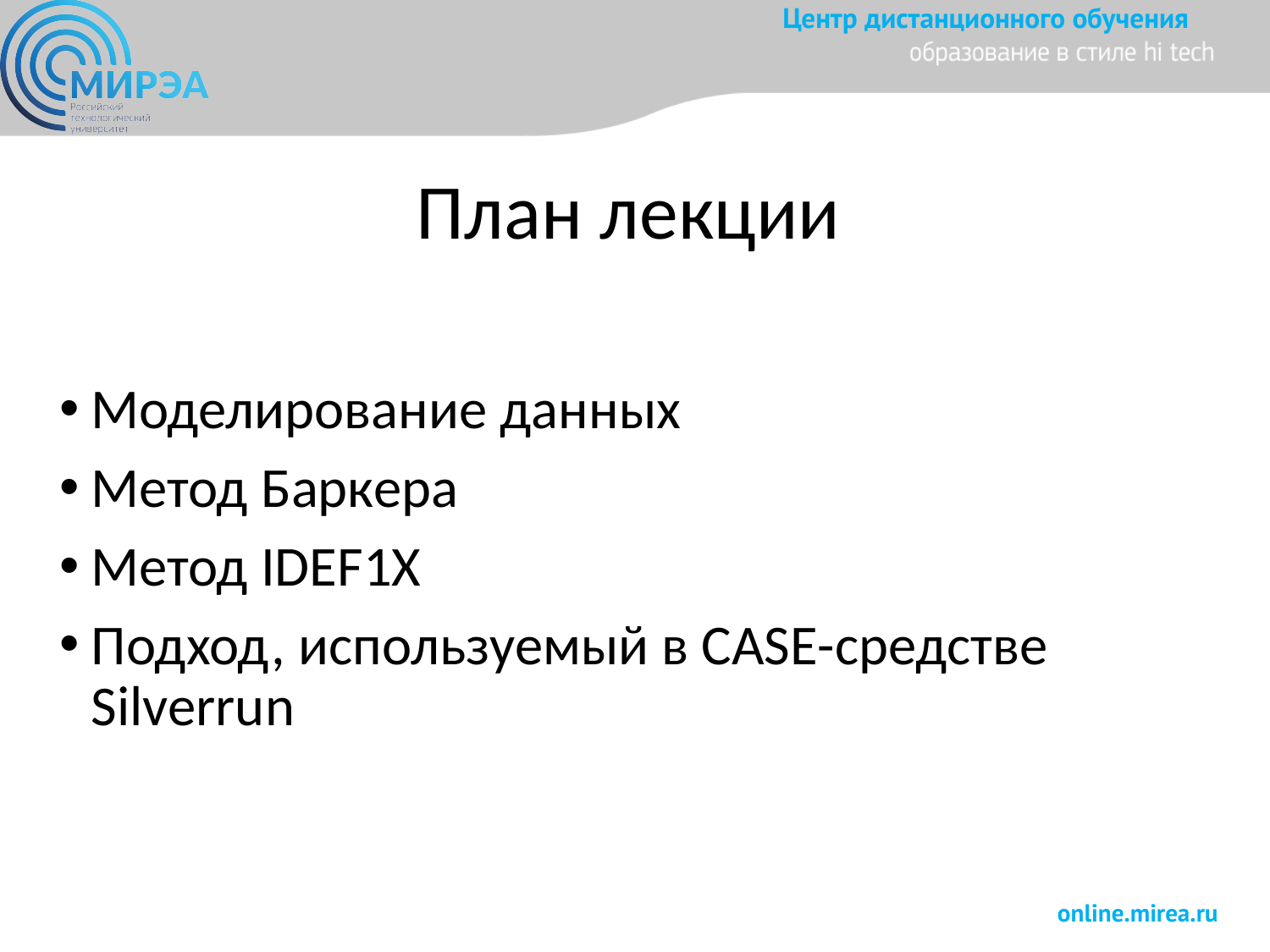

# План лекции
Моделирование данных
Метод Баркера
Метод IDEF1X
Подход, используемый в САSЕ-средстве Silverrun